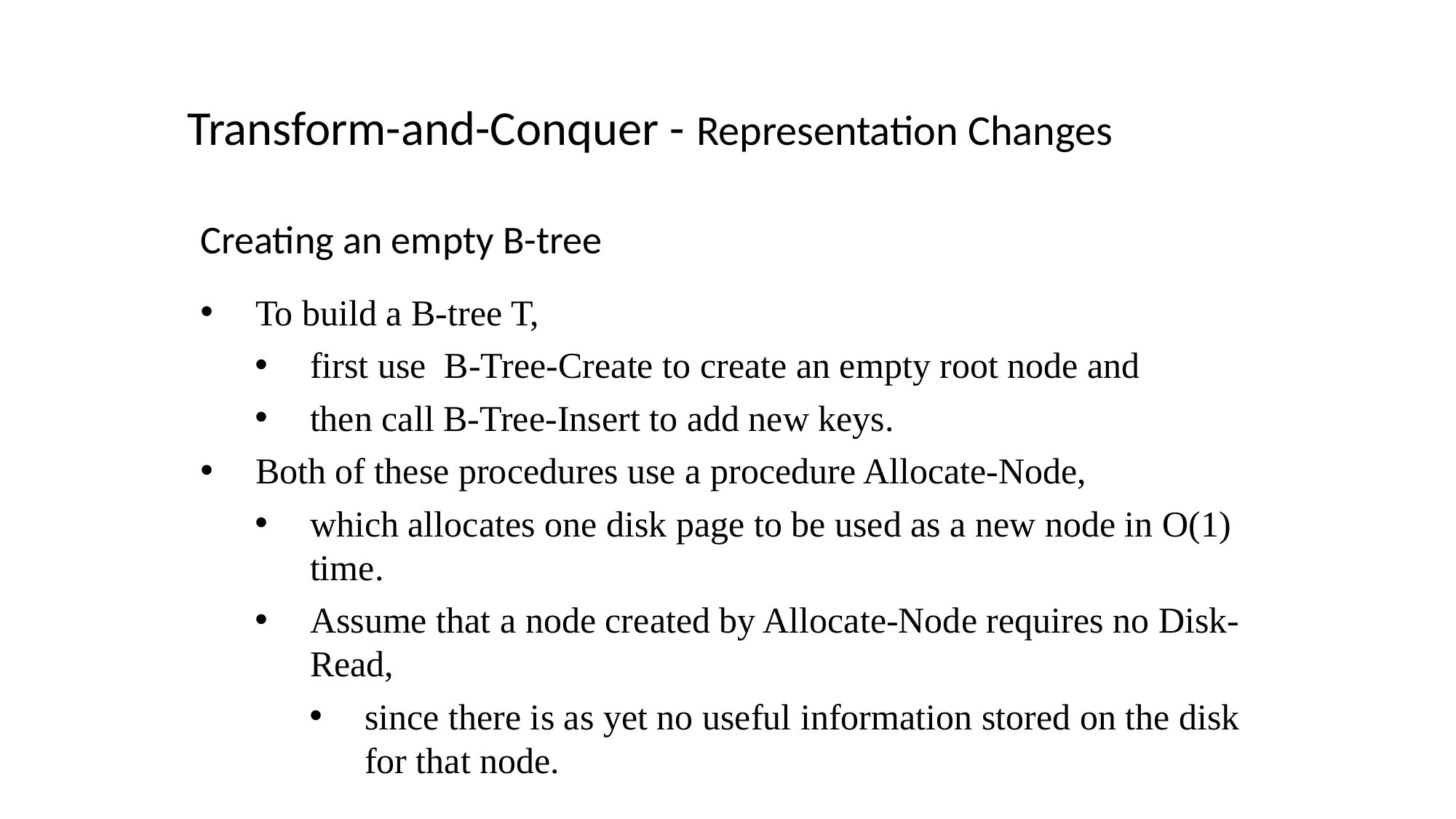

Transform-and-Conquer - Representation Changes
Creating an empty B-tree
To build a B-tree T,
first use  B-Tree-Create to create an empty root node and
then call B-Tree-Insert to add new keys.
Both of these procedures use a procedure Allocate-Node,
which allocates one disk page to be used as a new node in O(1) time.
Assume that a node created by Allocate-Node requires no Disk-Read,
since there is as yet no useful information stored on the disk for that node.